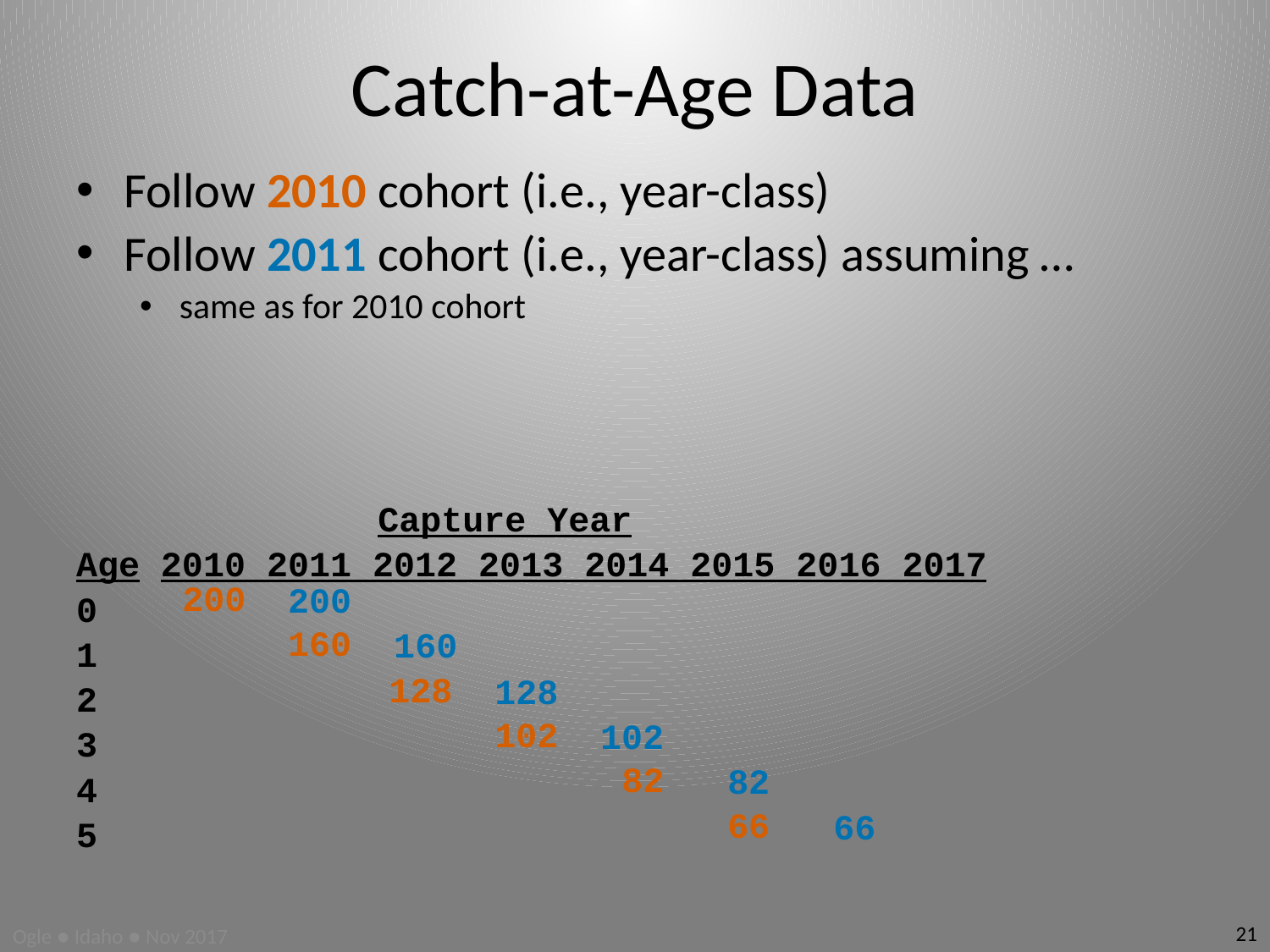

# Catch-at-Age Data
Follow 2010 cohort (i.e., year-class)
Follow 2011 cohort (i.e., year-class) assuming …
same as for 2010 cohort

			Capture Year
Age 2010 2011 2012 2013 2014 2015 2016 2017
0
1
2
3
4
5
200
200
160
160
128
128
102
102
82
82
66
66
Ogle ● Idaho ● Nov 2017
21